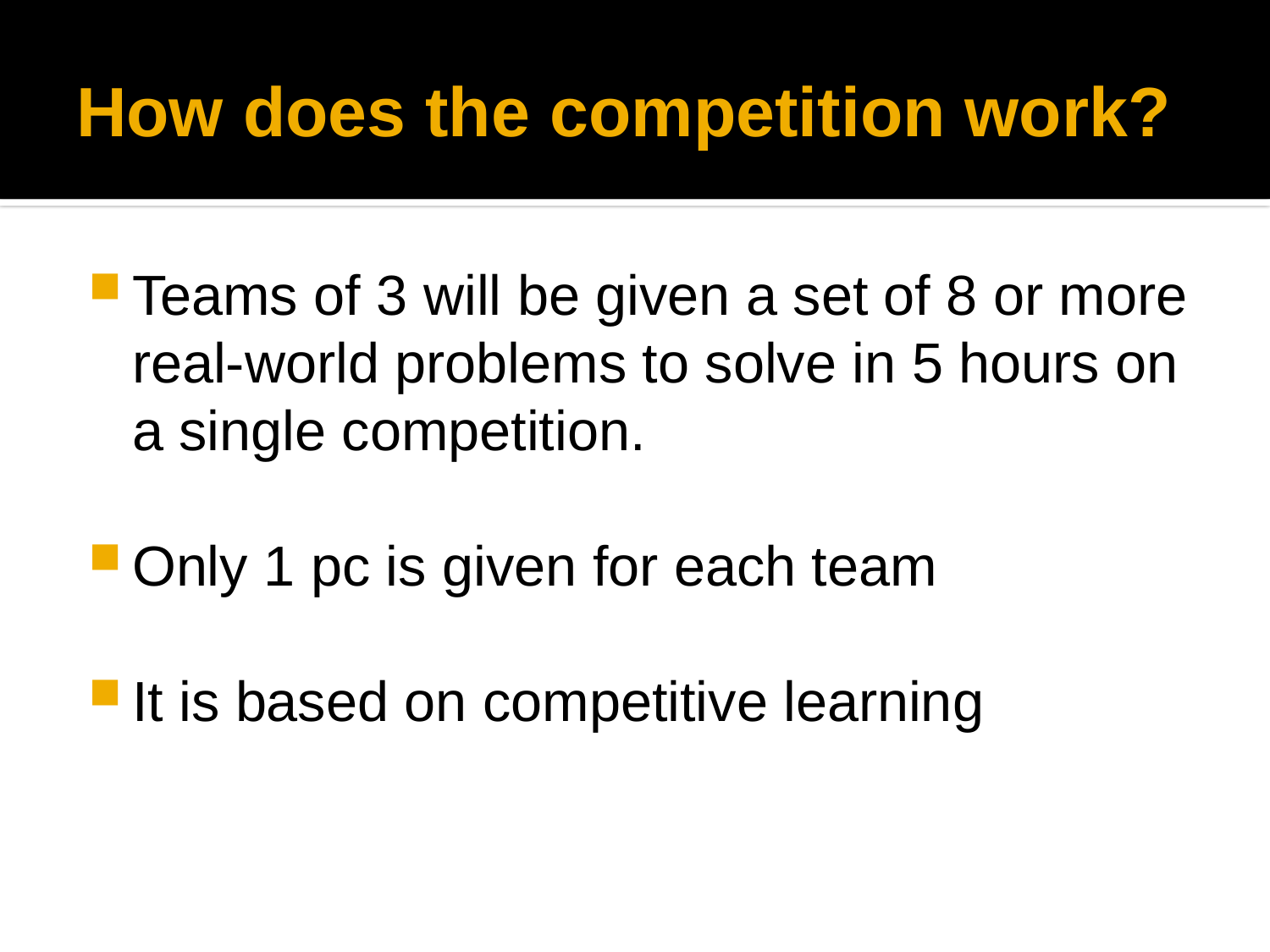

# How does the competition work?
Teams of 3 will be given a set of 8 or more real-world problems to solve in 5 hours on a single competition.

Only 1 pc is given for each team

It is based on competitive learning